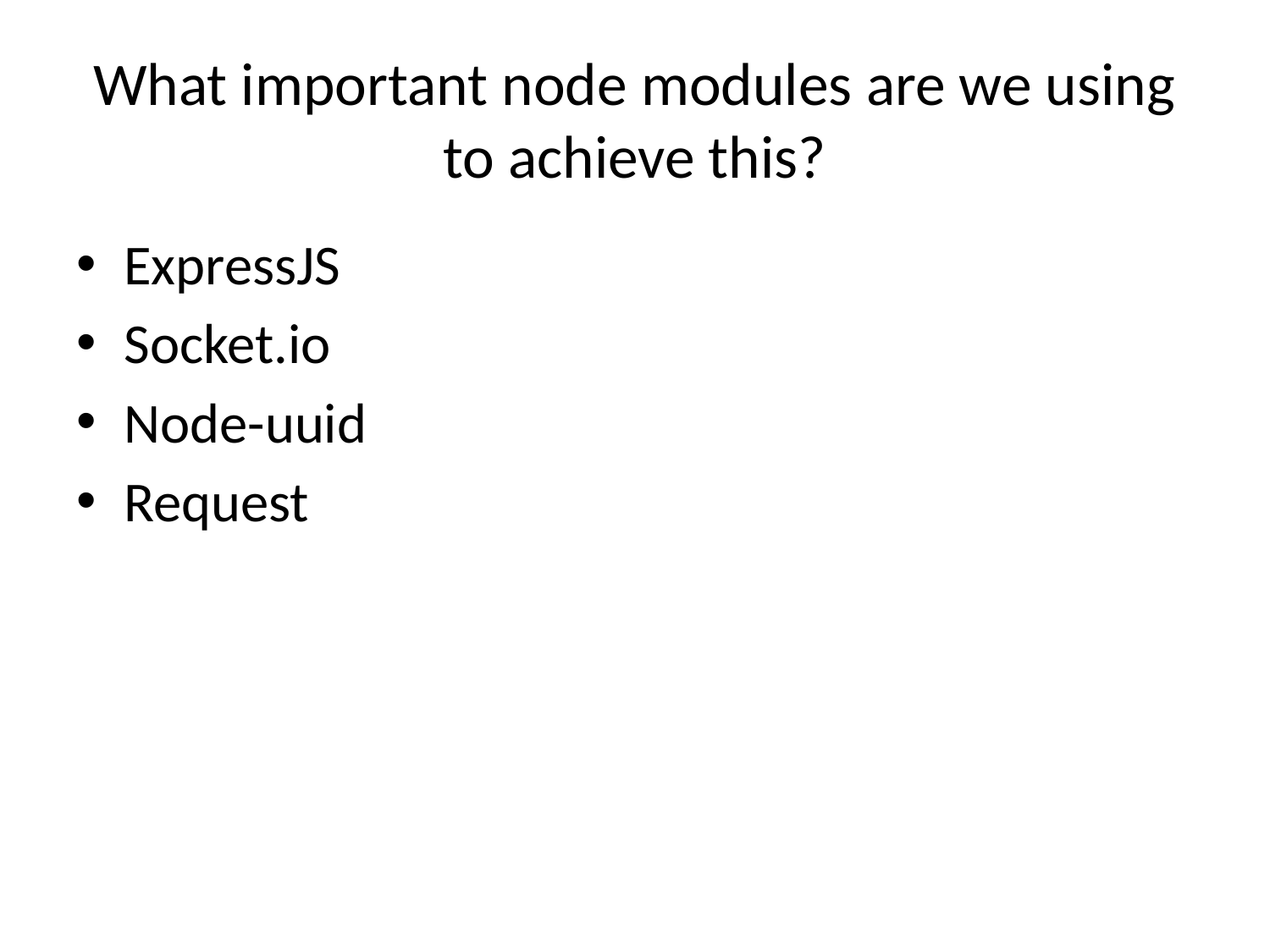

# What important node modules are we using to achieve this?
ExpressJS
Socket.io
Node-uuid
Request